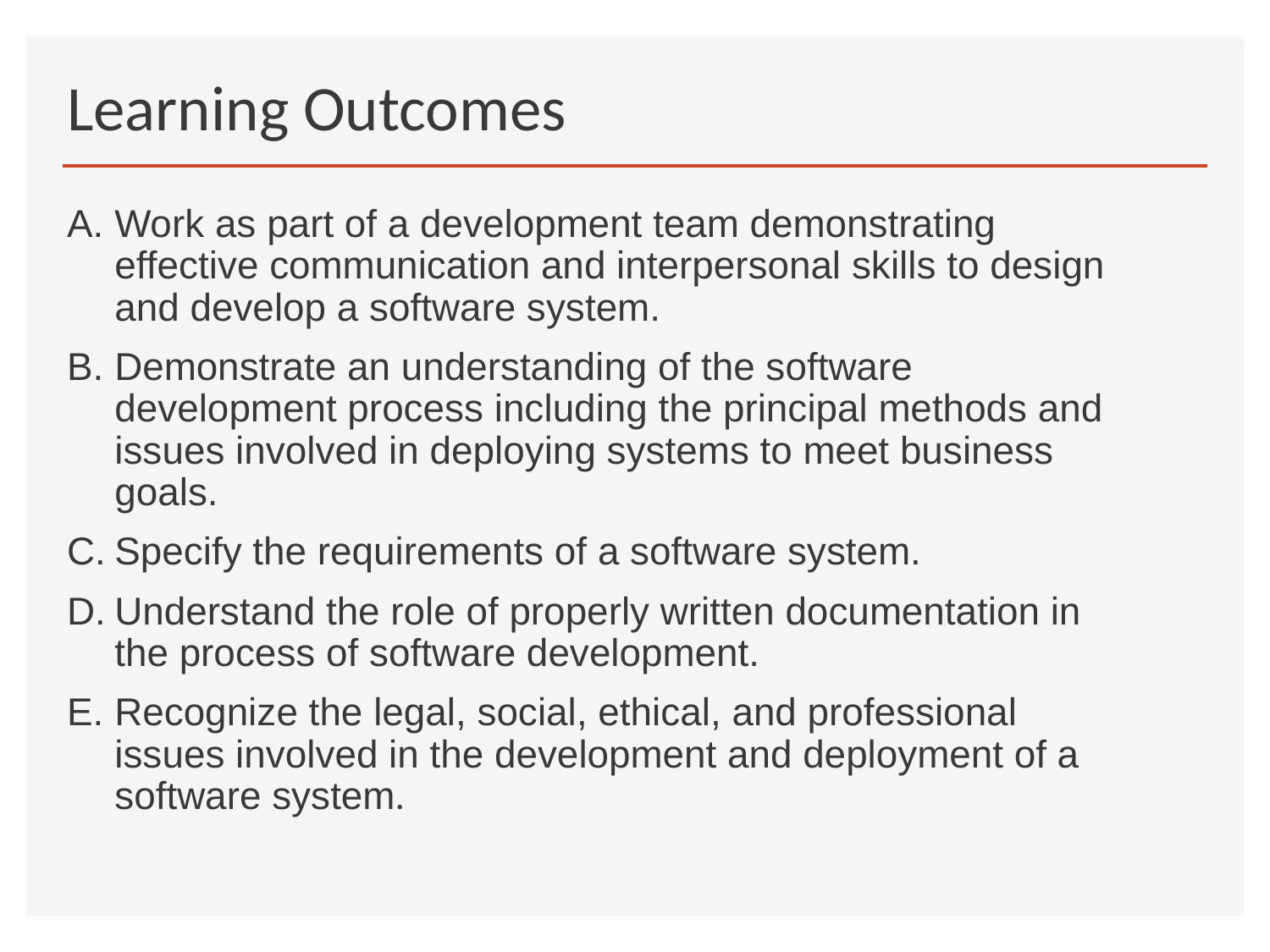

# Learning Outcomes
Work as part of a development team demonstrating effective communication and interpersonal skills to design and develop a software system.
Demonstrate an understanding of the software development process including the principal methods and issues involved in deploying systems to meet business goals.
Specify the requirements of a software system.
Understand the role of properly written documentation in the process of software development.
Recognize the legal, social, ethical, and professional issues involved in the development and deployment of a software system.